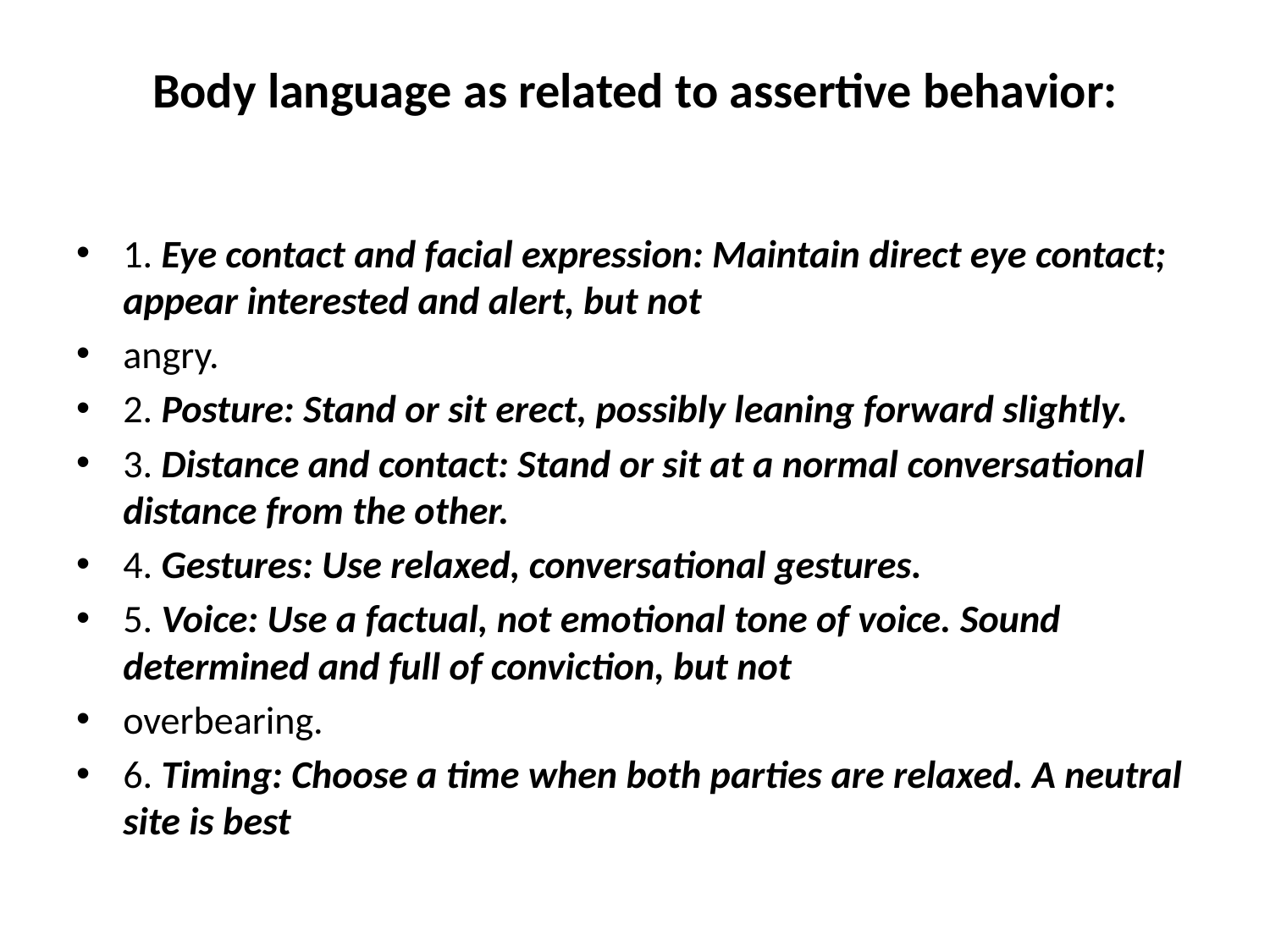

# Body language as related to assertive behavior:
1. Eye contact and facial expression: Maintain direct eye contact; appear interested and alert, but not
angry.
2. Posture: Stand or sit erect, possibly leaning forward slightly.
3. Distance and contact: Stand or sit at a normal conversational distance from the other.
4. Gestures: Use relaxed, conversational gestures.
5. Voice: Use a factual, not emotional tone of voice. Sound determined and full of conviction, but not
overbearing.
6. Timing: Choose a time when both parties are relaxed. A neutral site is best